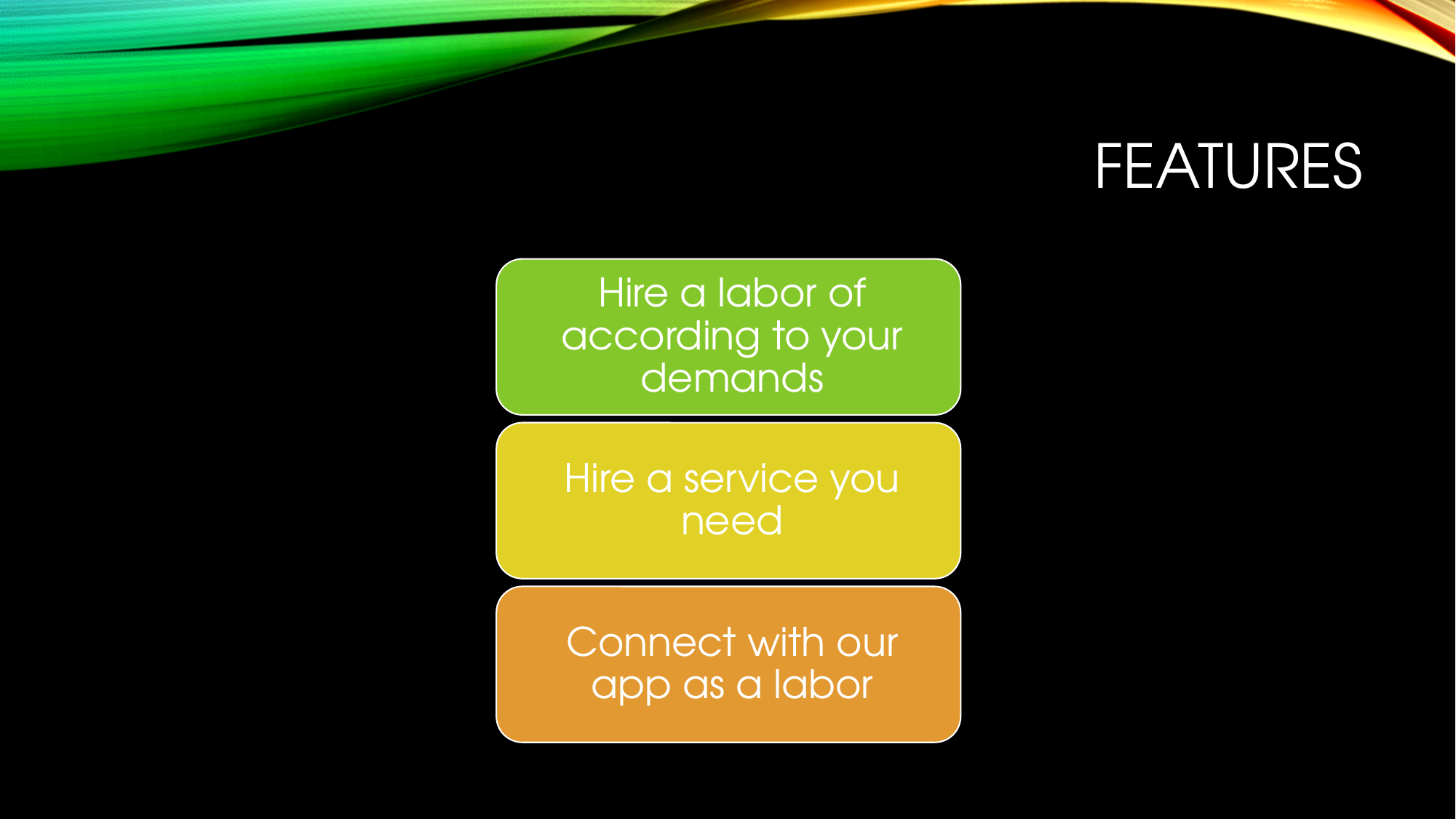

# Features
Hire a labor of according to your demands
Hire a service you need
Connect with our app as a labor